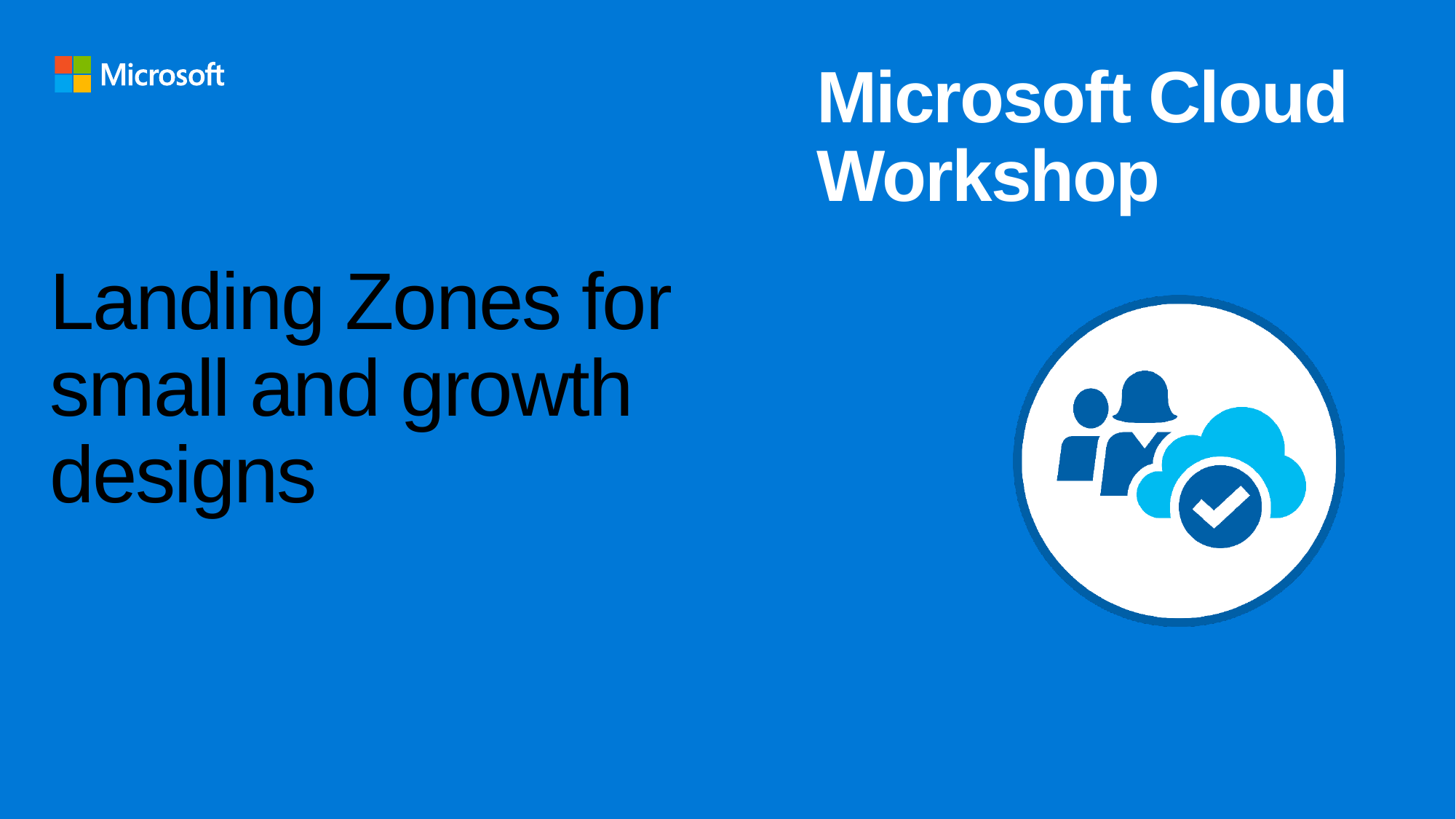

# Landing Zones for small and growth designs